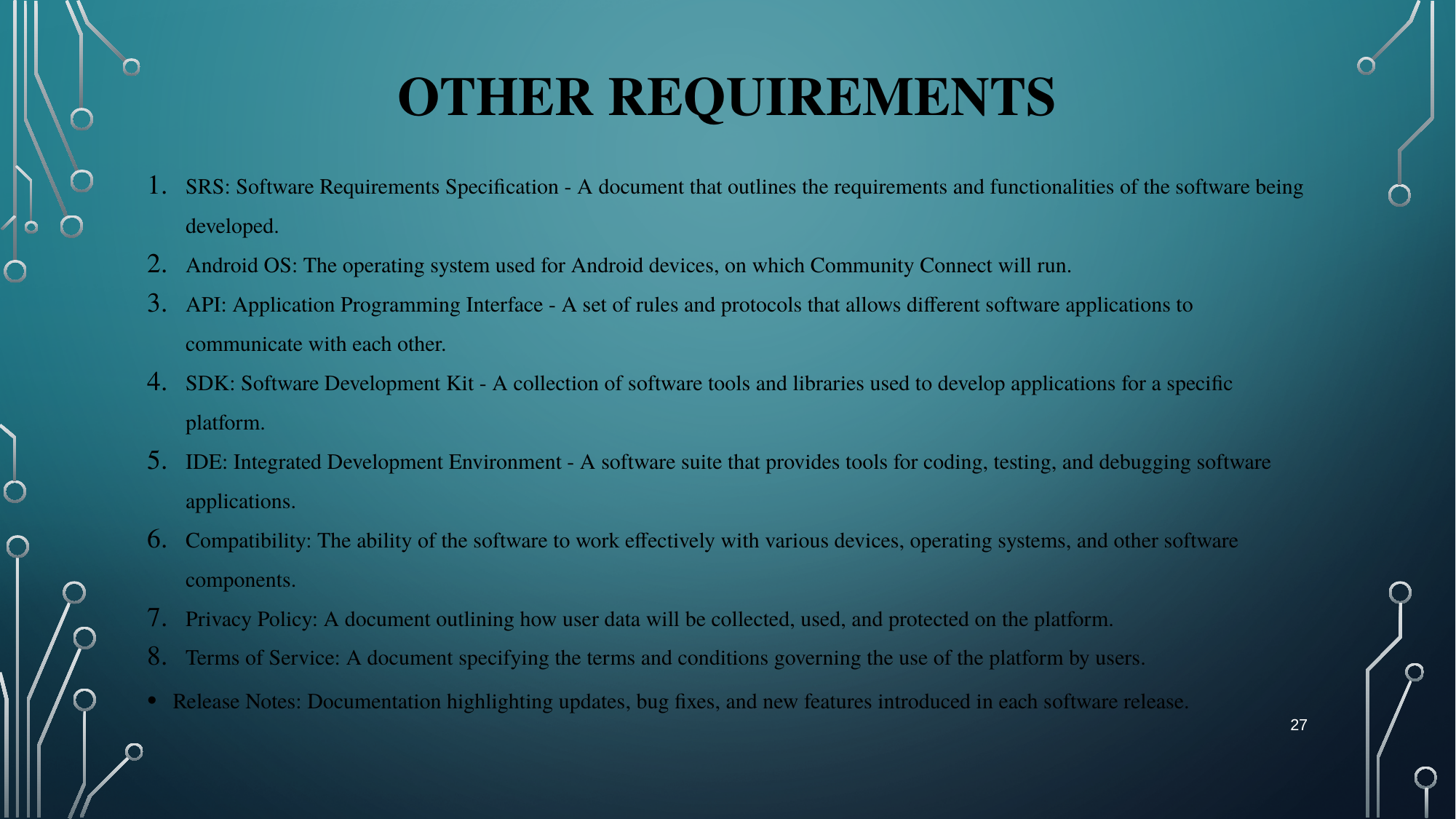

# Other Requirements
SRS: Software Requirements Specification - A document that outlines the requirements and functionalities of the software being developed.
Android OS: The operating system used for Android devices, on which Community Connect will run.
API: Application Programming Interface - A set of rules and protocols that allows different software applications to communicate with each other.
SDK: Software Development Kit - A collection of software tools and libraries used to develop applications for a specific platform.
IDE: Integrated Development Environment - A software suite that provides tools for coding, testing, and debugging software applications.
Compatibility: The ability of the software to work effectively with various devices, operating systems, and other software components.
Privacy Policy: A document outlining how user data will be collected, used, and protected on the platform.
Terms of Service: A document specifying the terms and conditions governing the use of the platform by users.
Release Notes: Documentation highlighting updates, bug fixes, and new features introduced in each software release.
27